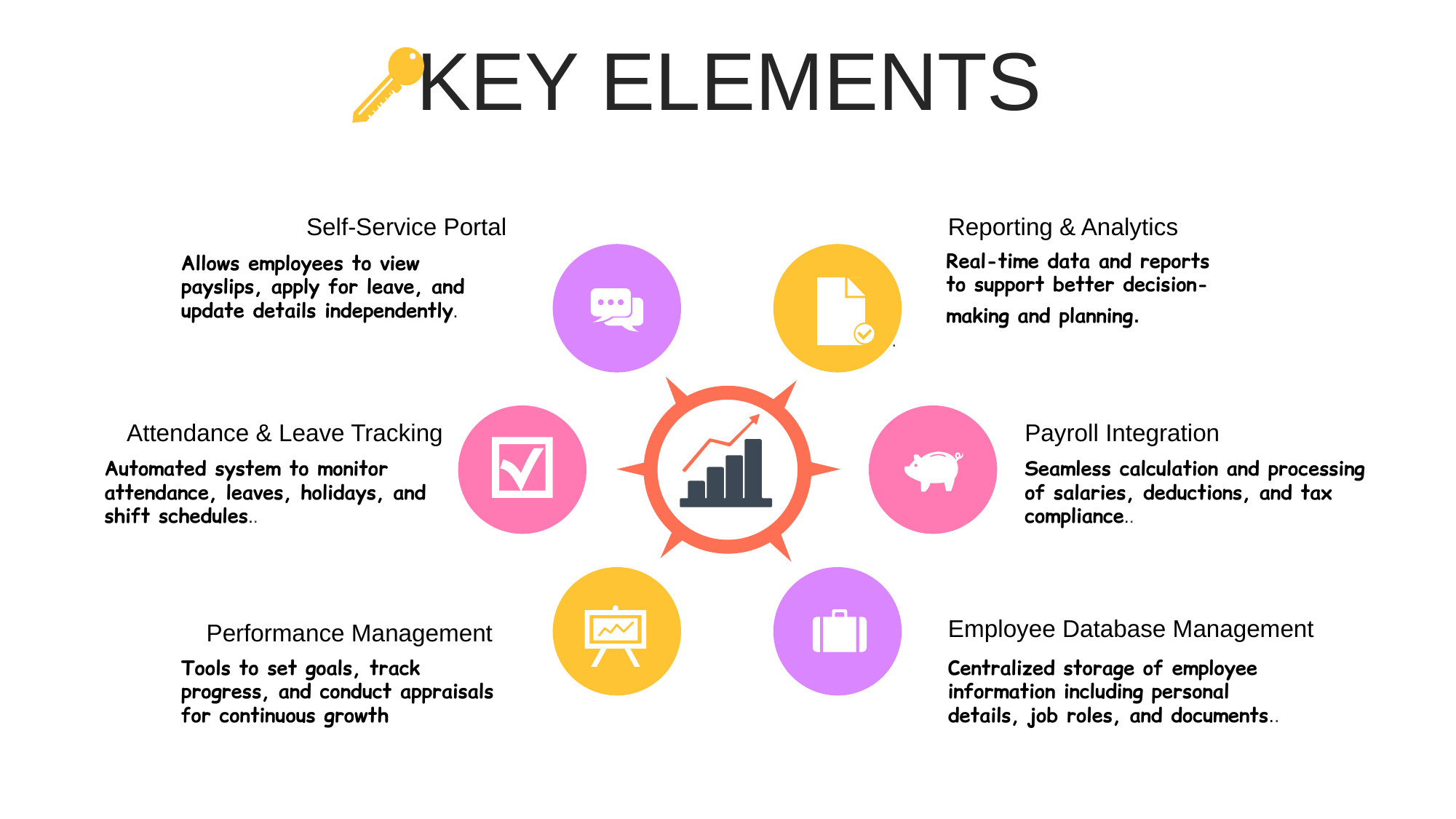

KEY ELEMENTS

Self-Service Portal
Allows employees to view payslips, apply for leave, and update details independently.
Reporting & Analytics
Real-time data and reports to support better decision-making and planning.
.

Attendance & Leave Tracking
Automated system to monitor attendance, leaves, holidays, and shift schedules..
Payroll Integration
Seamless calculation and processing of salaries, deductions, and tax compliance..

Employee Database Management
Centralized storage of employee information including personal details, job roles, and documents..

Performance Management
Tools to set goals, track progress, and conduct appraisals for continuous growth